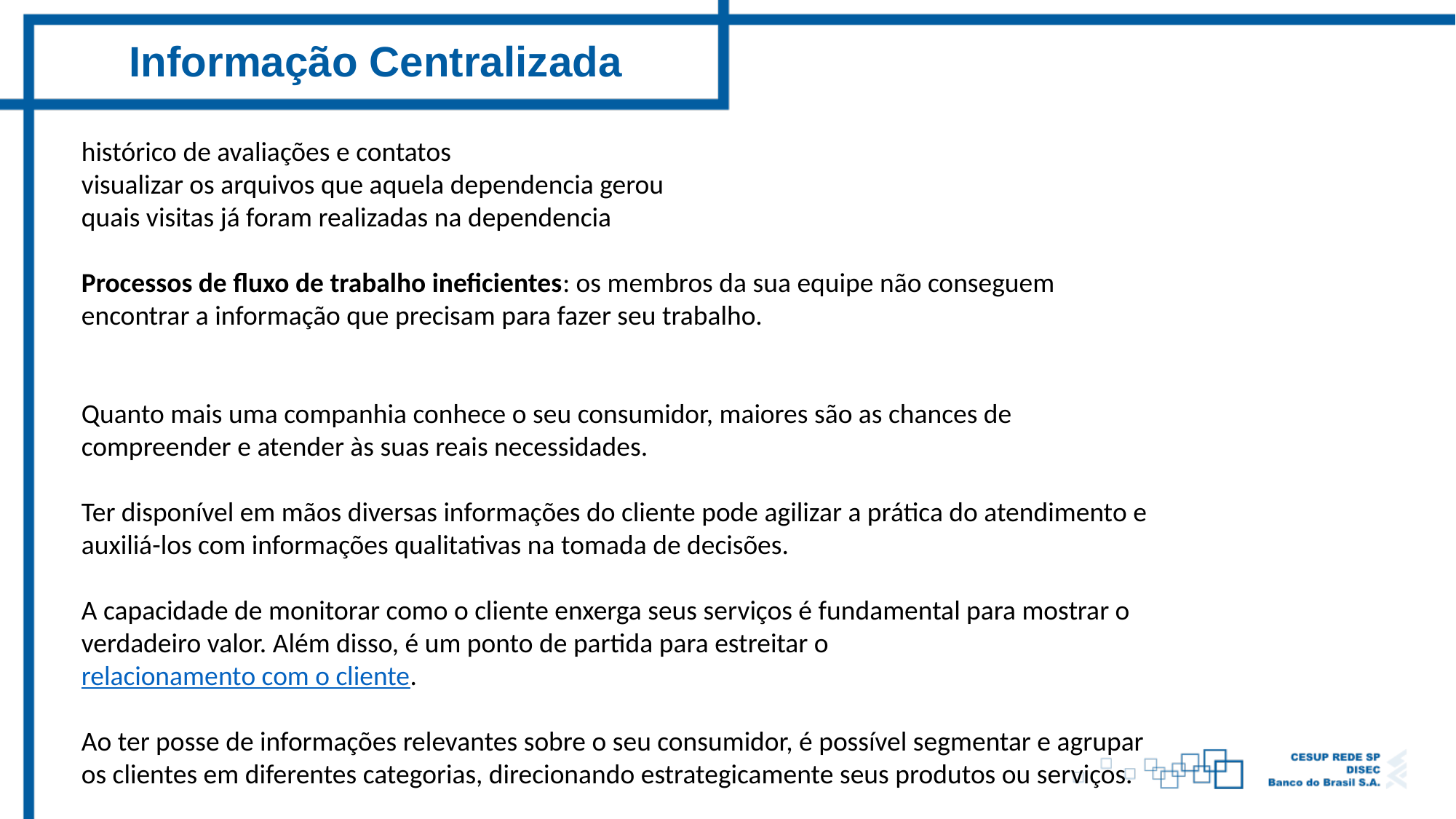

Informação Centralizada
histórico de avaliações e contatos
visualizar os arquivos que aquela dependencia gerou
quais visitas já foram realizadas na dependencia

Processos de fluxo de trabalho ineficientes: os membros da sua equipe não conseguem encontrar a informação que precisam para fazer seu trabalho.

Quanto mais uma companhia conhece o seu consumidor, maiores são as chances de compreender e atender às suas reais necessidades.

Ter disponível em mãos diversas informações do cliente pode agilizar a prática do atendimento e auxiliá-los com informações qualitativas na tomada de decisões.

A capacidade de monitorar como o cliente enxerga seus serviços é fundamental para mostrar o verdadeiro valor. Além disso, é um ponto de partida para estreitar o relacionamento com o cliente.

Ao ter posse de informações relevantes sobre o seu consumidor, é possível segmentar e agrupar os clientes em diferentes categorias, direcionando estrategicamente seus produtos ou serviços.